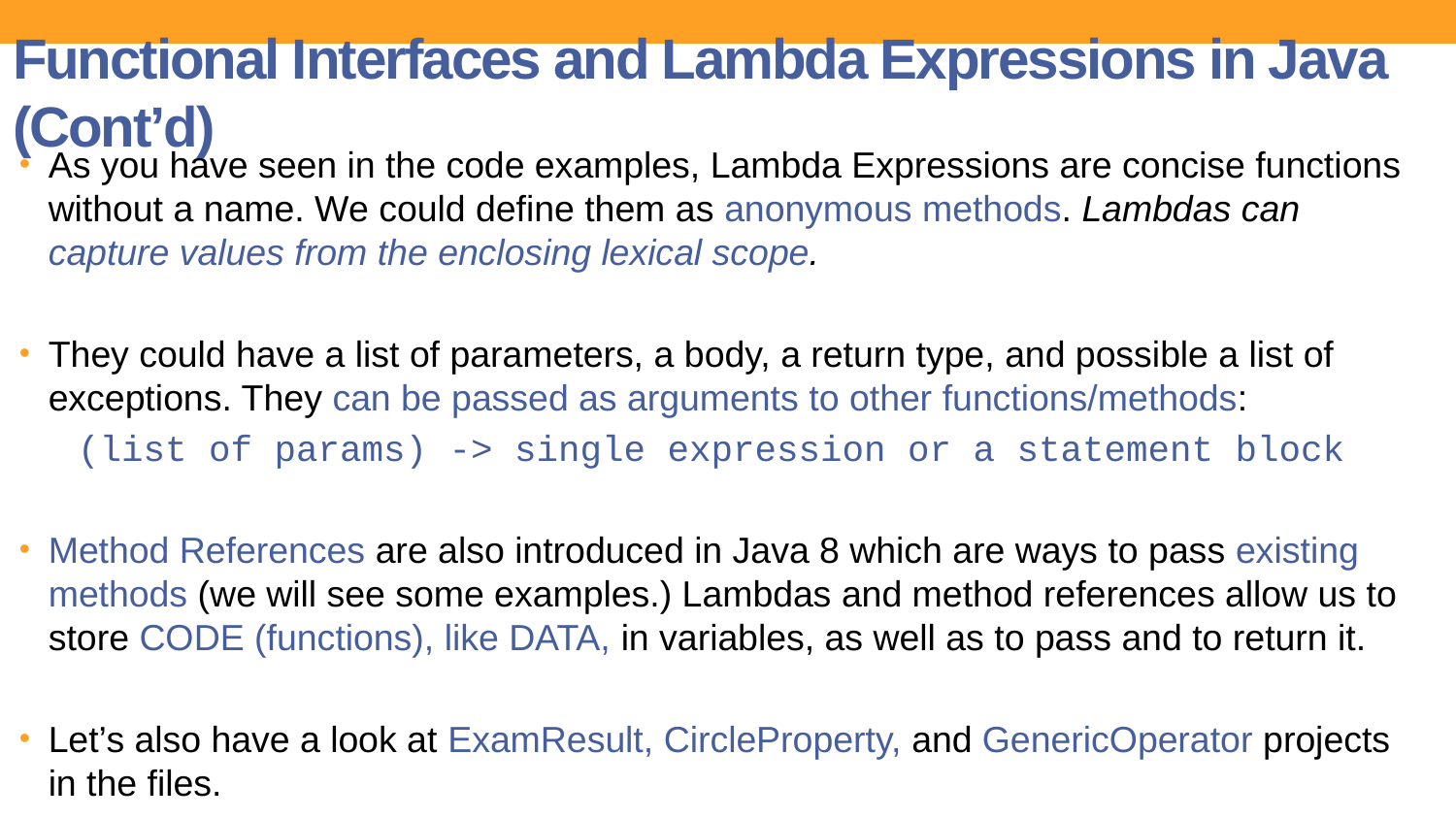

Functional Interfaces and Lambda Expressions in Java (Cont’d)
As you have seen in the code examples, Lambda Expressions are concise functions without a name. We could define them as anonymous methods. Lambdas can capture values from the enclosing lexical scope.

They could have a list of parameters, a body, a return type, and possible a list of exceptions. They can be passed as arguments to other functions/methods:
(list of params) -> single expression or a statement block

Method References are also introduced in Java 8 which are ways to pass existing methods (we will see some examples.) Lambdas and method references allow us to store CODE (functions), like DATA, in variables, as well as to pass and to return it.

Let’s also have a look at ExamResult, CircleProperty, and GenericOperator projects in the files.